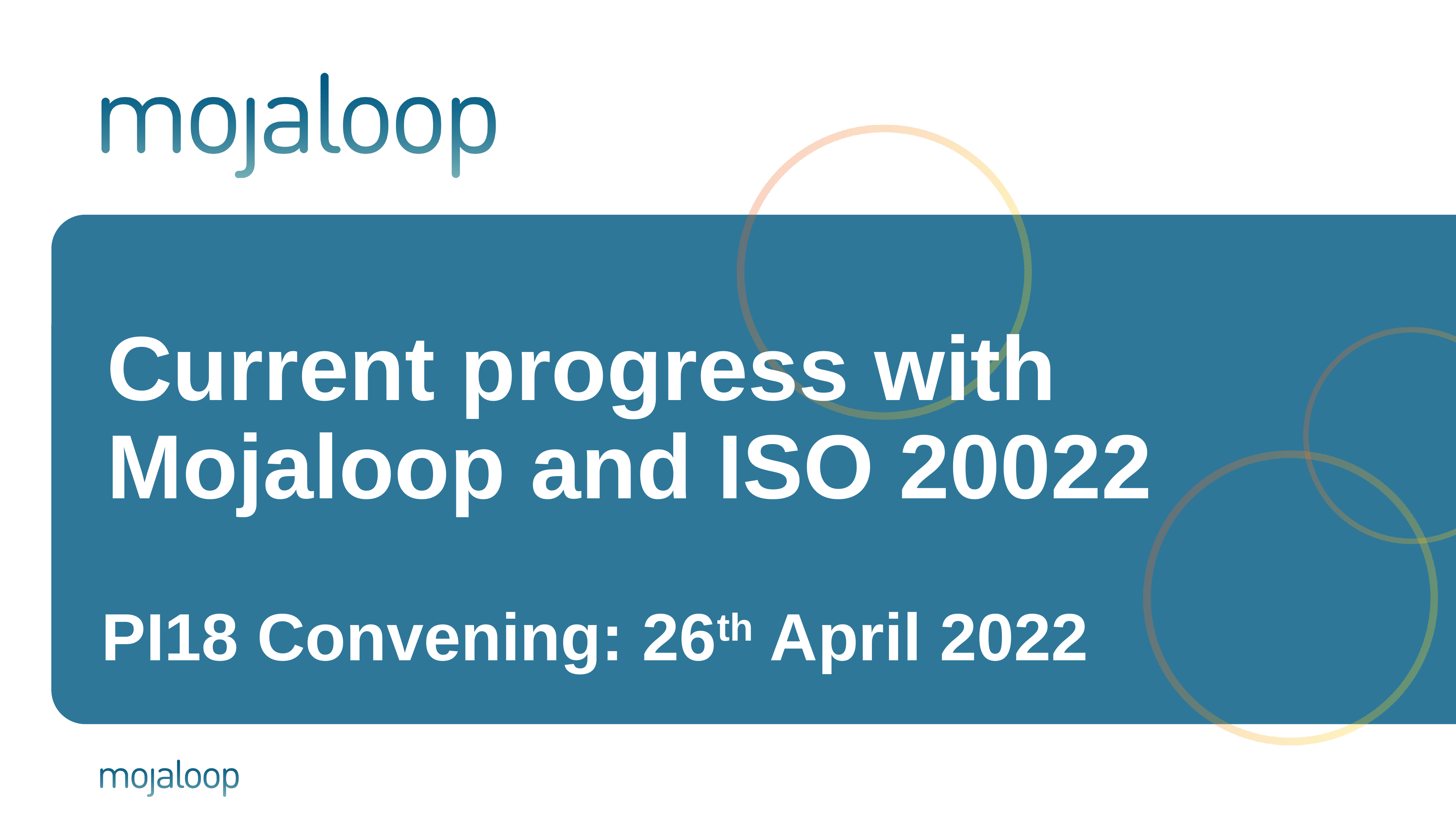

# Current progress with Mojaloop and ISO 20022
PI18 Convening: 26th April 2022
1